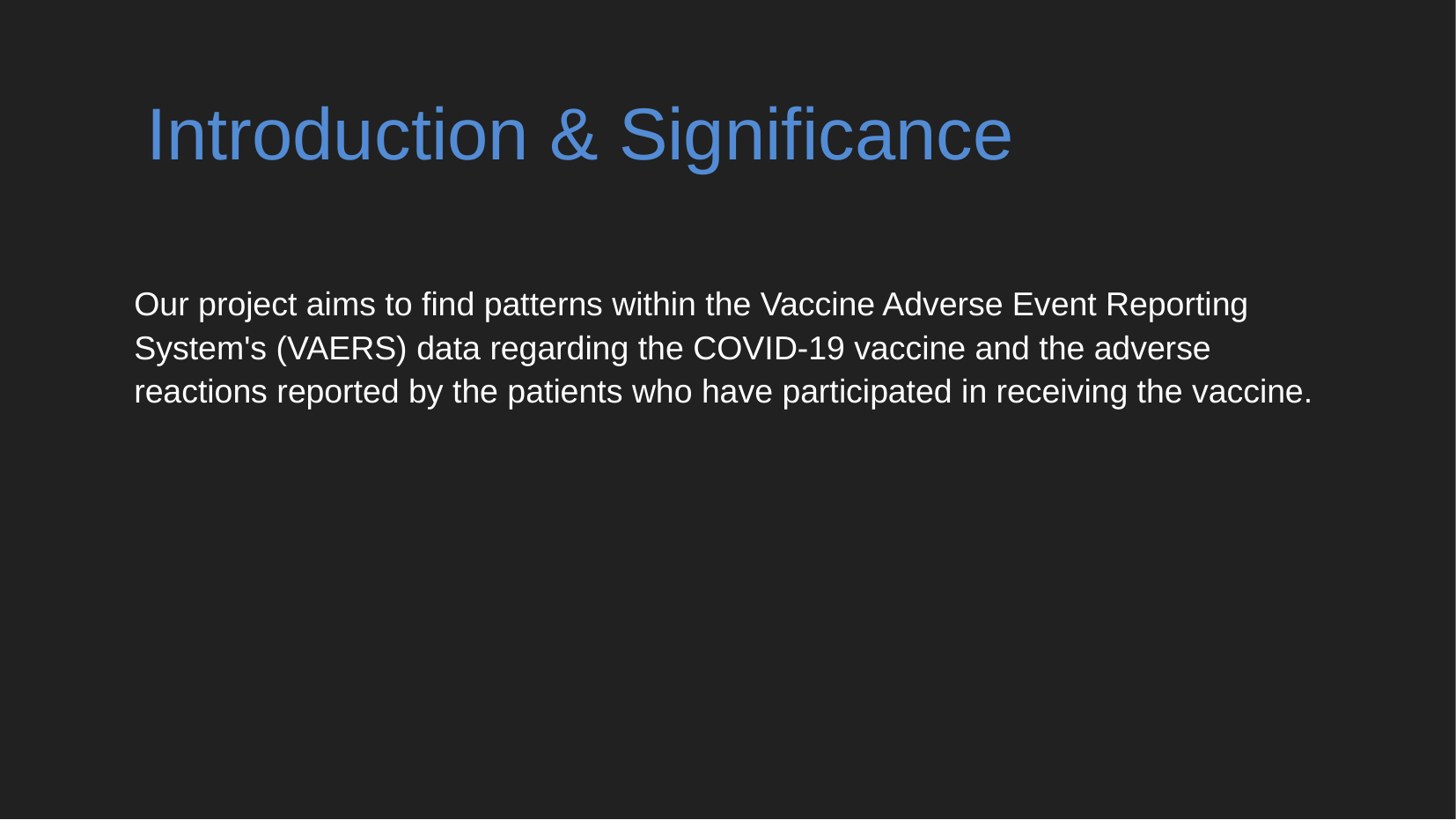

Introduction & Significance

Our project aims to find patterns within the Vaccine Adverse Event Reporting System's (VAERS) data regarding the COVID-19 vaccine and the adverse reactions reported by the patients who have participated in receiving the vaccine.